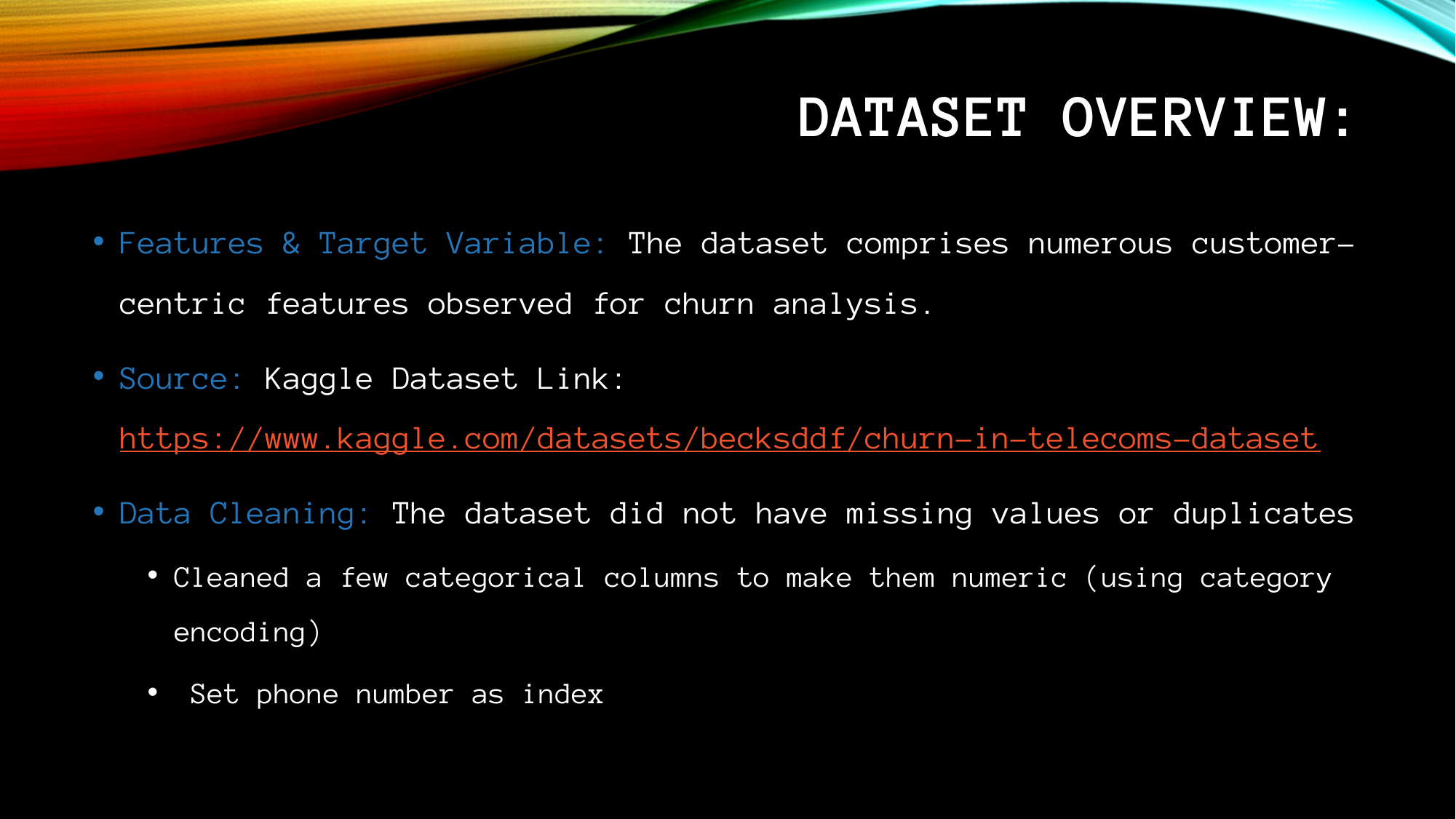

# Dataset Overview:
Features & Target Variable: The dataset comprises numerous customer-centric features observed for churn analysis.
Source: Kaggle Dataset Link: https://www.kaggle.com/datasets/becksddf/churn-in-telecoms-dataset
Data Cleaning: The dataset did not have missing values or duplicates
Cleaned a few categorical columns to make them numeric (using category encoding)
 Set phone number as index